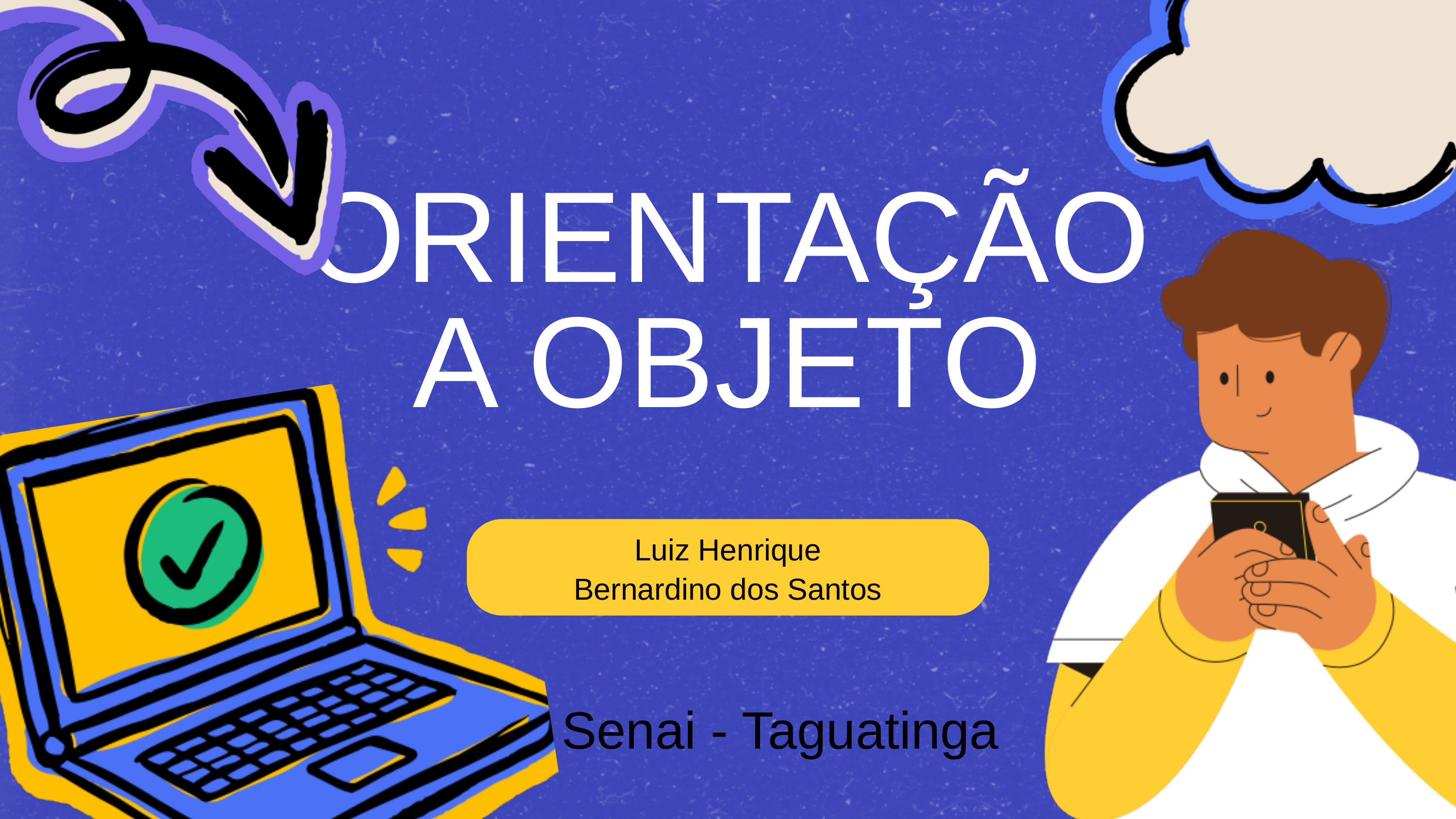

ORIENTAÇÃO A OBJETO

Luiz Henrique Bernardino dos Santos
Senai - Taguatinga